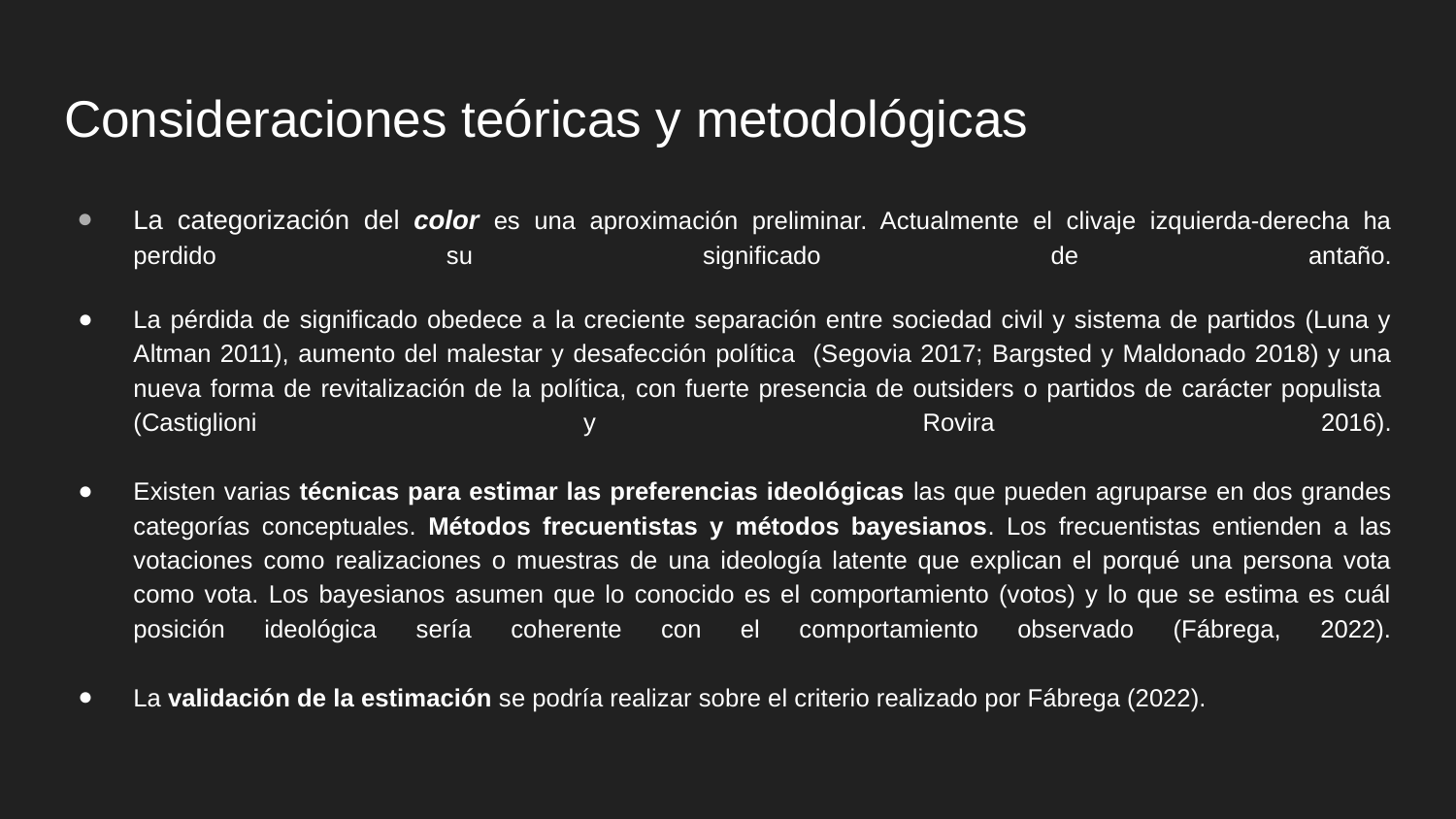

# Consideraciones teóricas y metodológicas
La categorización del color es una aproximación preliminar. Actualmente el clivaje izquierda-derecha ha perdido su significado de antaño.
La pérdida de significado obedece a la creciente separación entre sociedad civil y sistema de partidos (Luna y Altman 2011), aumento del malestar y desafección política  (Segovia 2017; Bargsted y Maldonado 2018) y una nueva forma de revitalización de la política, con fuerte presencia de outsiders o partidos de carácter populista  (Castiglioni y Rovira 2016).
Existen varias técnicas para estimar las preferencias ideológicas las que pueden agruparse en dos grandes categorías conceptuales. Métodos frecuentistas y métodos bayesianos. Los frecuentistas entienden a las votaciones como realizaciones o muestras de una ideología latente que explican el porqué una persona vota como vota. Los bayesianos asumen que lo conocido es el comportamiento (votos) y lo que se estima es cuál posición ideológica sería coherente con el comportamiento observado (Fábrega, 2022).
La validación de la estimación se podría realizar sobre el criterio realizado por Fábrega (2022).